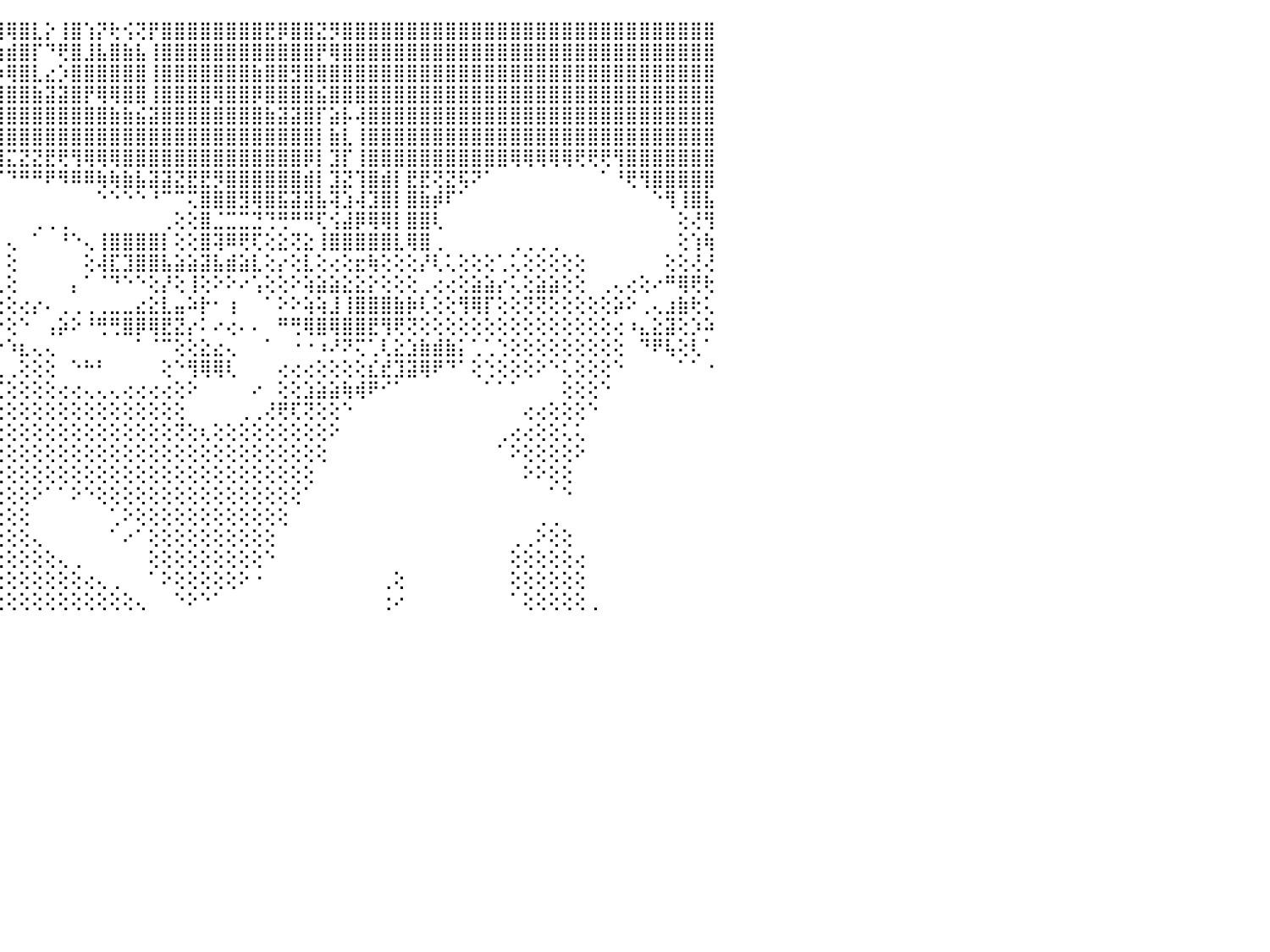

⠀⠀⠀⠀⠀⠀⠀⠀⠀⠀⠀⠀⠀⠀⠀⠀⠀⠀⠀⠀⠀⠀⠀⠀⠀⠀⣿⣧⣿⣿⡟⠿⢿⣿⣿⣿⣿⣻⣿⣇⣿⣿⢝⠝⢻⢿⣿⣇⡕⢸⣿⢱⡝⢗⢪⢝⡟⣿⣿⣿⣿⣿⣿⣿⣿⣟⡿⣿⣿⣝⡻⣿⣿⣿⣿⣿⣿⣿⣿⣿⣿⣿⣿⣿⣿⣿⣿⣿⣿⣿⣿⣿⣿⣿⣿⣿⣿⣿⣿⣿⠀
⠀⠀⠀⠀⠀⠀⠀⠀⠀⠀⠀⠀⠀⠀⠀⠀⠀⠀⠀⠀⠀⠀⠀⠀⢀⢀⡿⢟⣿⣿⣿⣿⣷⣦⣼⣝⣝⢟⢿⢿⣽⣿⡕⢔⢱⣾⣿⡏⠙⢟⣿⣸⣧⣿⣷⣧⢸⣿⣿⣿⣿⣿⣿⣿⣿⣿⣿⣿⣿⡟⢿⣿⣿⣿⣿⣿⣿⣿⣿⣿⣿⣿⣿⣿⣿⣿⣿⣿⣿⣿⣿⣿⣿⣿⣿⣿⣿⣿⣿⣿⠀
⠀⠀⠀⠀⠀⠀⠀⠀⠀⠀⠀⠀⠀⠀⠀⠀⠀⠀⠀⠀⠀⢔⢔⢕⢱⣿⡇⢕⢝⢝⣿⣿⣿⣿⣿⣿⣿⣿⣿⣷⣷⣽⣏⣟⡲⢿⣿⣇⣔⡱⣿⣿⣿⣿⣿⣿⢸⣿⣿⣿⣿⣿⣿⣿⣷⣿⣿⣻⣿⣿⣿⣿⣿⣿⣿⣿⣿⣿⣿⣿⣿⣿⣿⣿⣿⣿⣿⣿⣿⣿⣿⣿⣿⣿⣿⣿⣿⣿⣿⣿⠀
⠀⠀⠀⠀⠀⠀⠀⠀⠀⠀⠀⠀⠀⠀⠀⠀⠀⠀⠀⠀⢄⢕⢕⢕⢕⢝⢕⢕⢕⢸⣿⣿⣿⣿⣿⣿⣿⣿⣿⣿⣿⣿⣿⣿⣿⣿⣿⣷⣽⣽⣿⡟⢿⢿⣿⣿⢸⣿⣿⣿⣿⢿⣿⣿⡿⣿⣿⣿⣿⣮⣿⣿⣿⣿⣿⣿⣿⣿⣿⣿⣿⣿⣿⣿⣿⣿⣿⣿⣿⣿⣿⣿⣿⣿⣿⣿⣿⣿⣿⣿⠀
⠀⠀⠀⠀⠀⠀⠀⠀⠀⠀⠀⠀⠀⠀⠀⠀⠀⠀⠀⠀⠕⠕⢕⢕⢕⢕⢕⢇⢕⢸⣿⣿⡟⣿⣿⣿⣿⣿⣿⣿⣿⣿⣿⣿⣿⣿⣿⣿⣿⣿⣿⣿⣿⣷⣷⣮⣽⣿⣿⣿⣿⣿⣿⣿⣿⣷⣽⣽⣿⡏⣵⡧⢼⣿⣿⣿⣿⣿⣿⣿⣿⣿⣿⣿⣿⣿⣿⣿⣿⣿⣿⣿⣿⣿⣿⣿⣿⣿⣿⣿⠀
⠀⠀⠀⠀⠀⠀⠀⠀⠀⠀⢄⢕⢑⠁⢕⢔⢄⢄⢄⢕⢕⢕⢕⢕⢕⣔⢕⢔⢔⢕⣿⣦⣴⣥⣝⣝⣝⡟⢟⠿⠿⢿⣿⣿⣿⣿⣿⣿⣿⣿⣿⣿⣿⣿⣿⣿⣿⣿⣿⣿⣿⣿⣿⣿⣿⣿⣿⣿⣿⡇⣷⣇⢸⣿⣿⣿⣿⣿⣿⣿⣿⣿⣿⣿⣿⣿⣿⣿⣿⣿⣿⣿⣿⣿⣿⣿⣿⣿⣿⣿⠀
⠀⠀⠀⠀⠀⠀⠀⠀⠀⠀⢕⢕⢕⠀⢕⢕⢕⢕⢕⢕⢕⢕⢕⢕⢕⢝⡇⢕⢱⣕⣿⢝⠙⠛⠛⠟⠿⠿⢿⢷⣷⣷⣷⣵⣼⣍⣝⣝⣟⢟⢻⢿⢿⢿⣿⣿⣿⣿⣿⣿⣿⣿⣿⣿⣿⣿⣿⣿⡿⡇⣹⡏⢸⣿⣿⣿⣿⣿⣿⣿⣿⣿⣿⣿⢿⢿⢿⢿⢿⢟⢟⢟⢻⣿⣿⣿⣿⣿⣿⣿⠀
⠀⠀⠀⠀⠀⠀⠀⠀⠀⠀⢕⢕⢕⢕⢄⢕⢕⢕⢕⢕⢕⢕⢕⢕⢕⢕⢱⢕⢕⢕⣽⢕⠀⠀⠀⠀⠀⠀⠀⠀⠀⠁⠈⠉⠉⠙⠛⠛⠟⠻⠿⠿⢷⢷⣷⣧⣽⣽⣝⣟⣟⡻⣿⣿⣿⣿⣿⣿⣾⡇⣹⣝⢹⣿⣾⡇⣟⣟⢝⣝⢯⠝⠁⠀⠀⠀⠀⠀⠀⠀⠀⠁⠘⢟⢻⣿⣿⣿⣿⣿⠀
⢀⠀⠀⠀⠀⠀⠀⠀⠀⠀⢕⢕⢕⢕⢕⢕⢕⢕⢕⢕⢕⢕⢕⢕⢕⢕⢱⢷⢔⢧⡕⠀⠀⠀⠀⠀⠀⠀⠀⠀⠀⠀⠀⠀⠀⠀⠀⠀⠀⠀⠀⠀⠑⠑⠑⠑⠘⠉⠉⢍⣿⣿⣿⣻⢿⣿⣯⣽⣽⣧⢽⣱⢼⣹⣿⡇⣿⣷⡾⠏⠁⠀⠀⠀⠀⠀⠀⠀⠀⠀⠀⠀⠀⠀⠀⠑⢻⢸⣿⣧⠀
⢕⢔⠀⠀⠀⠀⠀⠀⢀⢔⢕⢕⢕⢕⢕⢕⢕⢕⢕⢕⢕⢕⢕⢕⢕⢕⢕⢕⢕⢱⢇⢸⣿⠕⠄⢕⢕⢕⠐⠀⠀⢔⠀⠀⠀⠀⠀⢀⢀⢀⠀⠀⠀⠀⠀⠀⠀⢀⢕⢕⣿⣈⣉⣉⣙⢙⢛⠛⠛⢏⢪⣼⡿⢿⢿⡇⣿⣿⢇⠀⠀⠀⠀⠀⠀⠀⠀⠀⠀⠀⠀⠀⠀⠀⠀⠀⠀⢕⢜⢻⠀
⢕⢕⠀⢄⢄⢀⢀⢔⢕⢕⢕⢕⢕⢕⢕⢕⢕⢕⢕⠕⠕⢕⢕⢕⢕⢕⢕⢅⢕⢗⢗⢀⢄⢄⢔⢔⢄⢄⢀⠀⠀⠀⠀⠀⠀⢄⠀⠁⠀⠘⠑⢄⢸⣿⣿⣿⣿⡇⢕⢕⣿⢽⠿⢟⢏⢕⣕⢝⣕⢸⣿⣿⣿⣿⣿⣇⢿⣿⢀⠀⠀⠀⠀⠀⢀⢀⢀⢀⠀⠀⠀⠀⠀⠀⠀⠀⠀⢕⢱⢷⠀
⢕⢕⠄⢕⢕⢕⢕⢕⢕⢕⢕⢕⢕⢕⢕⢕⢕⠀⠀⠀⠀⠀⠕⢕⢕⢕⢕⠁⢕⢕⢕⠀⢕⢕⠀⢕⠕⠕⠕⠐⠀⠀⢅⠀⠀⢕⠀⠀⠀⠀⠀⢕⢼⣏⣹⣿⣿⣧⣵⣵⣽⣧⣾⣵⣇⢕⡔⢕⣇⢕⢔⢕⣖⢷⢕⢕⢕⡜⢇⢅⢕⢕⢕⢁⢅⢕⢕⢕⢕⢕⠀⠀⠀⠀⠀⠀⢕⢕⢜⢜⠀
⢷⢣⣵⣧⣣⣵⣵⣵⡕⢕⢕⢕⢕⢕⢕⢕⢕⢕⠀⢀⢄⢄⢔⢔⢕⢕⢹⠀⠀⢕⢕⠀⢕⢕⠀⢅⠀⠀⠀⠀⠀⠀⢕⢕⢄⢕⠀⠀⠀⠀⡄⠁⠈⠙⠑⠑⢕⡜⢕⢸⢕⠕⠕⠔⢡⢕⢕⠕⢵⣵⣵⣕⣕⡕⢕⢕⢕⢀⢔⢔⢕⣵⣵⡔⢅⢕⣵⣵⢕⢕⠀⢀⢄⢔⢕⠔⠛⢿⢟⢗⠀
⢕⢜⠝⠛⠛⠛⠟⠻⢿⢕⢕⢕⢕⢕⢕⢕⢕⢕⢕⢕⢕⢕⢕⢕⢕⢕⢔⢀⢇⢕⢕⢄⡕⢕⠄⢕⠔⠁⢁⢕⢀⠀⢕⢕⢕⢕⢔⡔⠄⢀⢀⢀⢀⣀⣀⣔⣕⣇⣤⠵⡗⠂⢰⠀⠀⠁⠕⠕⢵⢵⣸⢸⣿⣿⣿⣷⡷⢇⢕⢕⢻⢿⡏⢕⢕⢝⢝⢕⢕⢕⢕⢕⡵⠕⢀⢄⣰⣷⢗⢅⠀
⠁⠀⠀⠀⠀⠀⠀⠀⠀⠀⠁⠕⢕⢕⢕⢕⢕⢕⢕⢕⢕⢕⢕⢕⢕⠕⠅⢕⠔⢱⢕⠘⠕⠑⢀⠑⠀⠀⠁⠀⢀⠀⠑⠕⠑⢕⠑⠀⢠⡵⠕⠘⢛⢛⣿⡿⢿⣟⣝⡔⠅⠔⢔⠄⠄⠀⠛⢛⢿⣿⢿⣿⣿⣟⢻⢟⢝⢕⢕⢕⢕⢕⢕⢕⢕⢕⢕⢕⢕⢕⢕⢕⢔⠰⣄⣕⣽⢕⡱⠵⠀
⠀⠀⠀⠀⠀⠀⠀⠀⠀⠀⠀⠀⠁⠁⠕⢕⢅⢕⢕⢕⢕⢕⢜⢕⢀⠀⢀⠁⠀⢜⢕⠄⠐⢡⣬⢴⠄⠀⠀⠁⢀⢁⠀⠐⠑⠱⣆⢄⢄⠀⠀⠀⠀⠀⠀⠁⠈⠉⢕⢕⣕⣔⢄⠀⠀⠁⠀⠐⠐⠰⠜⠝⢍⢁⢇⣕⣱⣷⣾⣷⡅⢁⢁⢑⢕⢕⢕⢕⢕⢕⢕⢕⢕⠀⠙⠟⢧⢕⢇⠁⠀
⠀⠀⠀⠀⠀⠀⠀⠀⠀⠀⠀⠀⠀⠀⠀⠁⠕⠑⠅⠕⠑⠕⠕⢕⢕⠀⠁⠗⢔⡕⢕⠀⠀⠀⠁⠀⢀⢀⢀⢀⢈⢀⢄⢄⢀⢀⢕⢕⢕⠀⠑⠓⠃⠀⠀⠀⠀⢕⠑⢻⢿⢿⢇⠀⠀⠀⢔⢔⢔⢕⢕⢕⢕⣎⣞⣹⣽⢿⠟⠙⠁⢕⢑⢕⢕⢕⠕⠑⢅⢕⢕⢕⠑⠀⠀⠀⠀⠁⠁⠐⠀
⠀⠀⠀⠀⠀⠀⠀⠀⠀⠀⠀⠀⠀⠀⠀⠀⠀⠀⠜⢿⣵⡅⢐⠁⠁⠁⠀⢄⢗⢗⢟⢇⠅⢔⣕⣕⣕⢵⢵⢬⣿⢿⢾⢷⢎⢕⢕⢕⢕⢔⢔⢄⢄⢄⢔⢔⢔⢔⢕⠕⠀⠀⠀⠀⠔⠀⢕⢕⣱⣵⣵⢷⢾⠟⠊⠁⠀⠀⠀⠀⠀⠀⠁⠁⠁⠀⠀⠀⢕⢕⢕⠑⠀⠀⠀⠀⠀⠀⠀⠀⠀
⠀⠀⠀⠀⠀⠀⠀⠀⠀⠀⠀⠀⠀⠀⠀⠀⠀⠀⠐⠒⠔⠈⠁⠁⢁⢁⢅⢄⢕⢕⢑⢕⢜⢿⢟⢟⢕⢕⢜⢕⢕⢕⢕⢕⢕⢕⢕⢕⢕⢕⢕⢕⢕⢕⢕⢕⢕⢕⢕⠀⠀⠀⠀⢀⢀⢜⢟⢏⢝⢕⢕⠑⠀⠀⠀⠀⠀⠀⠀⠀⠀⠀⠀⠀⠀⢔⢔⢕⢕⢕⠑⠀⠀⠀⠀⠀⠀⠀⠀⠀⠀
⠀⠀⠀⠀⠀⠀⠀⠀⠀⠀⠀⠀⠀⠀⠀⠀⠀⠀⠐⢄⠄⣔⣕⢕⢕⢕⢕⢕⢇⢕⢕⢝⢕⢕⢕⢕⢕⢕⢕⢕⢕⢕⢕⢕⢕⢕⢕⢕⢕⢕⢕⢕⢕⢕⢕⢕⢕⢕⢝⢕⢆⢕⢕⢕⢕⢕⢕⢕⢕⢕⠕⠀⠀⠀⠀⠀⠀⠀⠀⠀⠀⠀⠀⢀⢔⢔⢕⢕⢅⢅⠀⠀⠀⠀⠀⠀⠀⠀⠀⠀⠀
⠀⠀⠀⠀⠀⠀⠀⠀⠀⠀⠀⠀⠀⠀⠀⠀⠀⠀⠀⠀⢕⢱⢽⣽⣇⢕⢕⢕⢕⢕⢕⢕⢕⢕⢕⢕⢕⢕⢕⢕⢕⢕⢕⢕⢕⢕⢕⢕⢕⢕⢕⢕⢕⢕⢕⢕⢕⢕⢕⢕⢕⢕⢕⢕⢕⢕⢕⢕⢕⢕⠀⠀⠀⠀⠀⠀⠀⠀⠀⠀⠀⠀⠀⠁⠕⢕⢕⢕⢕⠕⠀⠀⠀⠀⠀⠀⠀⠀⠀⠀⠀
⠀⠀⠀⠀⠀⠀⠀⠀⠀⠀⠀⠀⠀⠀⠀⠀⠀⠀⠀⠀⠁⢁⢑⢑⢜⢕⢕⢕⢕⢕⢕⢕⢕⢕⢕⢕⢕⢕⢕⢕⢕⢕⢕⢕⢕⢕⢕⢕⢕⢕⢕⢕⢕⢕⢕⢕⢕⢕⢕⢕⢕⢕⢕⢕⢕⢕⢕⢕⢕⠀⠀⠀⠀⠀⠀⠀⠀⠀⠀⠀⠀⠀⠀⠀⠀⠕⠕⢕⢕⠀⠀⠀⠀⠀⠀⠀⠀⠀⠀⠀⠀
⠀⠀⠀⠀⠀⠀⠀⠀⠀⠀⠀⠀⠀⠀⠀⠀⠀⠀⠀⠀⠀⠕⠕⠕⢕⢕⢕⢕⢕⢕⢕⢕⢕⢕⢕⢕⢕⢕⢕⢕⢕⢕⢕⢕⢕⢕⢕⠕⠁⠁⠕⠑⢕⢕⢕⢕⢕⢕⢕⢕⢕⢕⢕⢕⢕⢕⢕⢕⠁⠀⠀⠀⠀⠀⠀⠀⠀⠀⠀⠀⠀⠀⠀⠀⠀⠀⠀⠁⠑⠀⠀⠀⠀⠀⠀⠀⠀⠀⠀⠀⠀
⠀⠀⠀⠀⠀⠀⠀⠀⠀⠀⠀⠀⠀⠀⠀⠀⠀⠀⠀⠀⠀⠐⠕⢕⢕⢕⢕⢕⢕⢕⢕⢕⢕⢕⢕⢕⢕⢕⢕⢕⢕⢕⢕⢕⢕⢕⢕⠀⠀⠀⠀⠀⠀⢁⠕⢕⢕⢕⢕⢕⢕⢕⢕⢕⢕⢕⢕⠀⠀⠀⠀⠀⠀⠀⠀⠀⠀⠀⠀⠀⠀⠀⠀⠀⠀⠀⢀⢀⠀⠀⠀⠀⠀⠀⠀⠀⠀⠀⠀⠀⠀
⠀⠀⠀⠀⠀⠀⠀⠀⠀⠀⠀⠀⠀⠀⠀⠀⠀⠀⠀⠀⠀⠀⢔⢕⢕⢕⢕⢕⢕⢕⢕⢕⢕⢕⢕⢕⢕⢕⢕⢕⢕⢕⢕⢕⢕⢕⢕⢄⠀⠀⠀⠀⠀⠁⠔⠁⢕⢕⢕⢕⢕⢕⢕⢕⢕⢕⠀⠀⠀⠀⠀⠀⠀⠀⠀⠀⠀⠀⠀⠀⠀⠀⠀⠀⢀⢀⠕⢕⢕⠀⠀⠀⠀⠀⠀⠀⠀⠀⠀⠀⠀
⠀⠀⠀⠀⠀⠀⠀⠀⠀⠀⠀⠀⠀⠀⠀⠀⠀⠀⠀⠀⠀⠀⢕⢕⢕⢕⢕⢕⢕⢕⢕⢕⢕⢕⢕⢕⢕⢕⢕⢕⢕⢕⢕⢕⢕⢕⢕⢕⢕⢄⢀⠀⠀⠀⠀⠀⢕⢕⢕⢕⢕⢕⢕⢕⢕⠑⠀⠀⠀⠀⠀⠀⠀⠀⠀⠀⠀⠀⠀⠀⠀⠀⠀⠀⢕⢕⢕⢕⢕⢔⠀⠀⠀⠀⠀⠀⠀⠀⠀⠀⠀
⠀⠀⠀⠀⠀⠀⠀⠀⠀⠀⠀⠀⠀⠀⠀⠀⠀⠀⠀⠀⠀⠀⠑⢕⢕⢕⢕⢕⢕⢕⢕⢕⢕⢕⢕⢕⢕⢕⢕⢕⢕⢕⢕⢕⢕⢕⢕⢕⢕⢕⢕⢔⢄⢀⠀⠀⠁⠕⢕⢕⢕⢕⢕⠕⠐⠀⠀⠀⠀⠀⠀⠀⠀⠀⢀⢕⠀⠀⠀⠀⠀⠀⠀⠀⢕⢕⢕⢕⢕⢕⠀⠀⠀⠀⠀⠀⠀⠀⠀⠀⠀
⠀⠀⠀⠀⠀⠀⠀⠀⠀⠀⠀⠀⠀⠀⠀⠀⠀⠀⠀⠀⠀⠀⠀⢕⢕⢕⢕⢕⢕⢕⢕⢕⢕⢕⢕⢕⢕⢕⢕⢕⢕⢕⢕⢕⢕⢕⢕⢕⢕⢕⢕⢕⢕⢕⢕⢄⠀⠀⠑⠕⠑⠁⠀⠀⠀⠀⠀⠀⠀⠀⠀⠀⠀⠀⢐⠔⠀⠀⠀⠀⠀⠀⠀⠀⠁⢕⢕⢕⢕⢕⢀⠀⠀⠀⠀⠀⠀⠀⠀⠀⠀
⠀⠀⠀⠀⠀⠀⠀⠀⠀⠀⠀⠀⠀⠀⠀⠀⠀⠀⠀⠀⠀⠀⠀⠀⠀⠀⠀⠀⠀⠀⠀⠀⠀⠀⠀⠀⠀⠀⠀⠀⠀⠀⠀⠀⠀⠀⠀⠀⠀⠀⠀⠀⠀⠀⠀⠀⠀⠀⠀⠀⠀⠀⠀⠀⠀⠀⠀⠀⠀⠀⠀⠀⠀⠀⠀⠀⠀⠀⠀⠀⠀⠀⠀⠀⠀⠀⠀⠀⠀⠀⠀⠀⠀⠀⠀⠀⠀⠀⠀⠀⠀